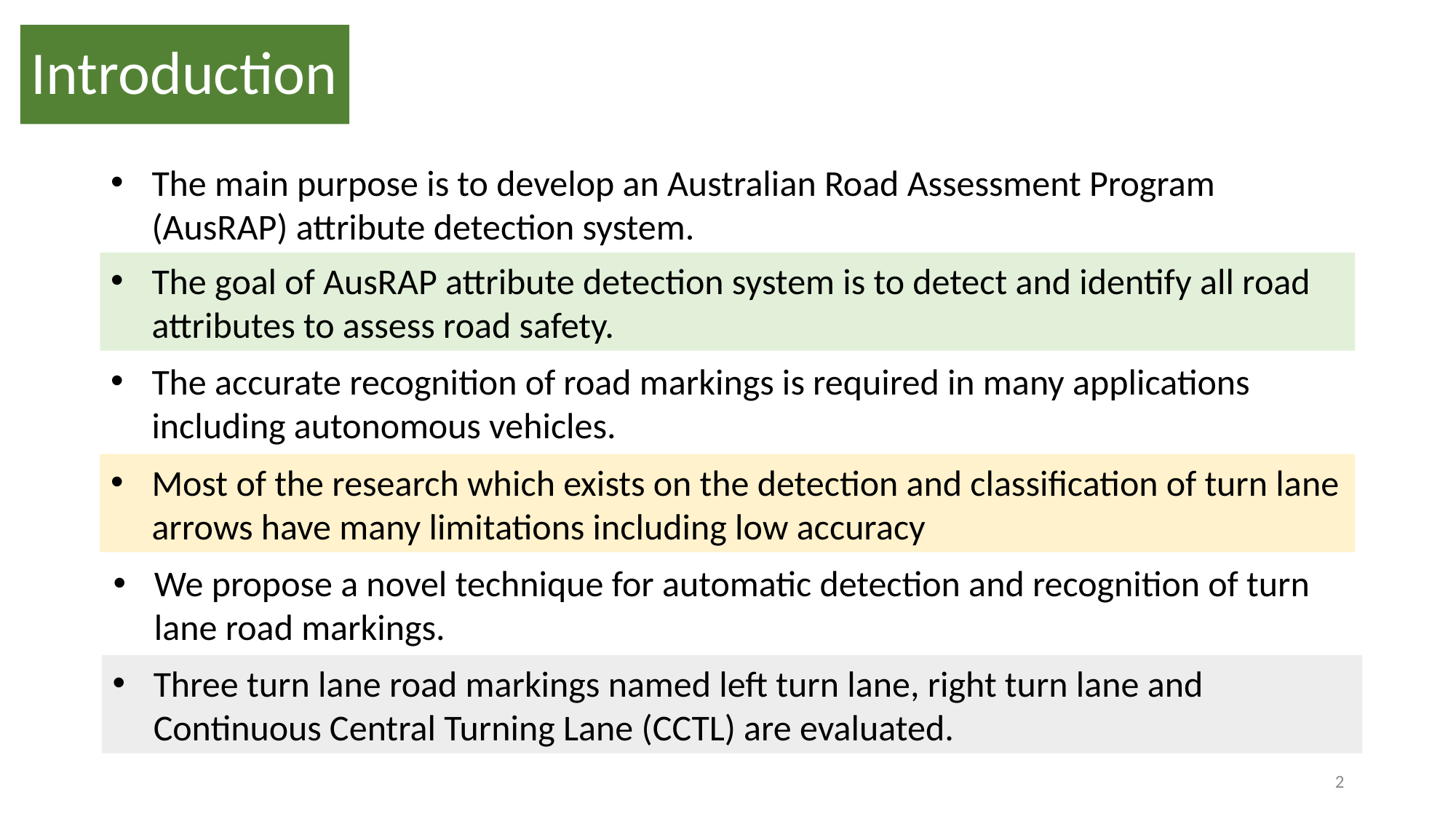

# Introduction
The main purpose is to develop an Australian Road Assessment Program (AusRAP) attribute detection system.
The goal of AusRAP attribute detection system is to detect and identify all road attributes to assess road safety.
The accurate recognition of road markings is required in many applications including autonomous vehicles.
Most of the research which exists on the detection and classification of turn lane arrows have many limitations including low accuracy
We propose a novel technique for automatic detection and recognition of turn lane road markings.
Three turn lane road markings named left turn lane, right turn lane and Continuous Central Turning Lane (CCTL) are evaluated.
2